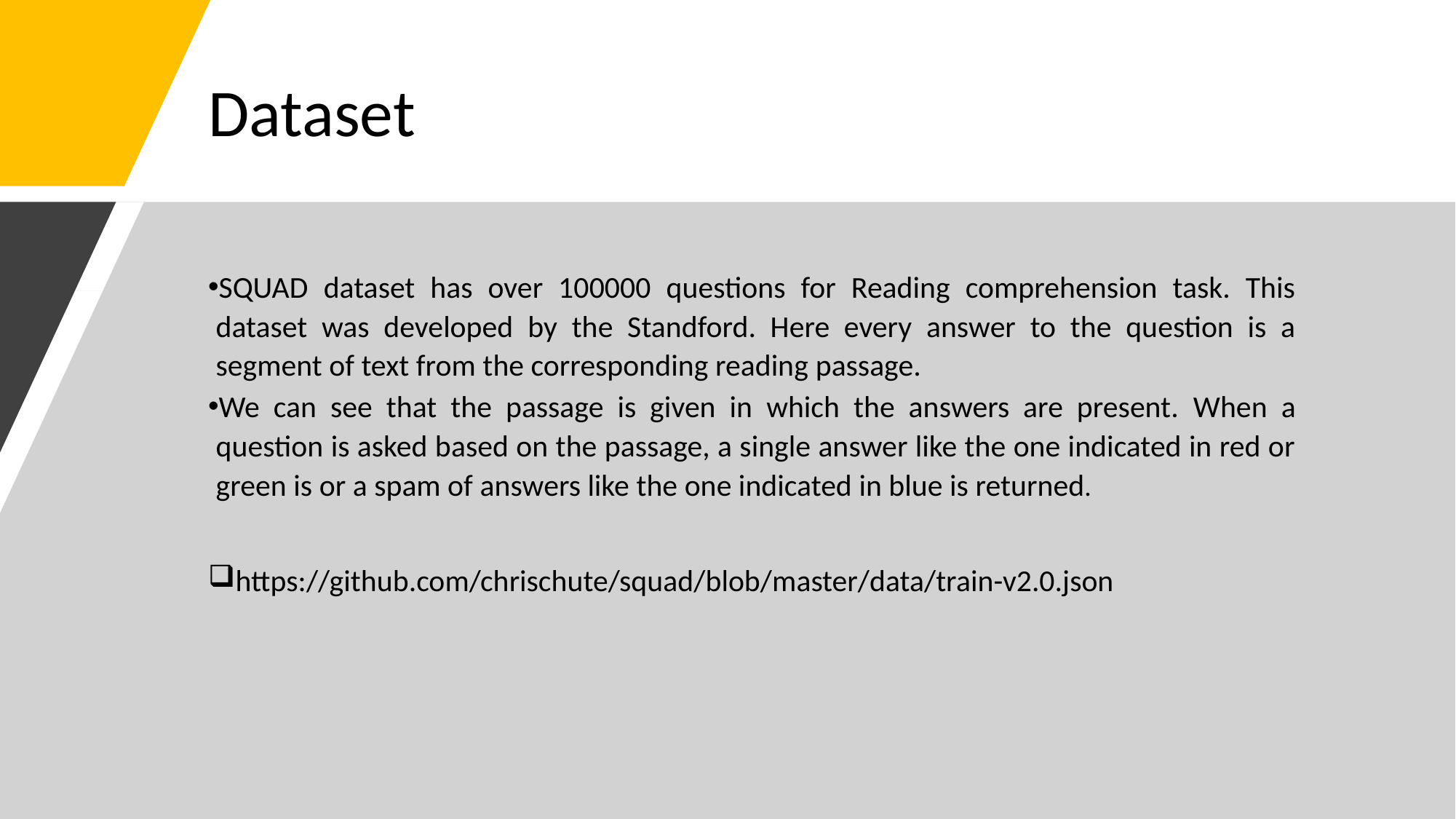

# Dataset

SQUAD dataset has over 100000 questions for Reading comprehension task. This dataset was developed by the Standford. Here every answer to the question is a segment of text from the corresponding reading passage.
We can see that the passage is given in which the answers are present. When a question is asked based on the passage, a single answer like the one indicated in red or green is or a spam of answers like the one indicated in blue is returned.

https://github.com/chrischute/squad/blob/master/data/train-v2.0.json